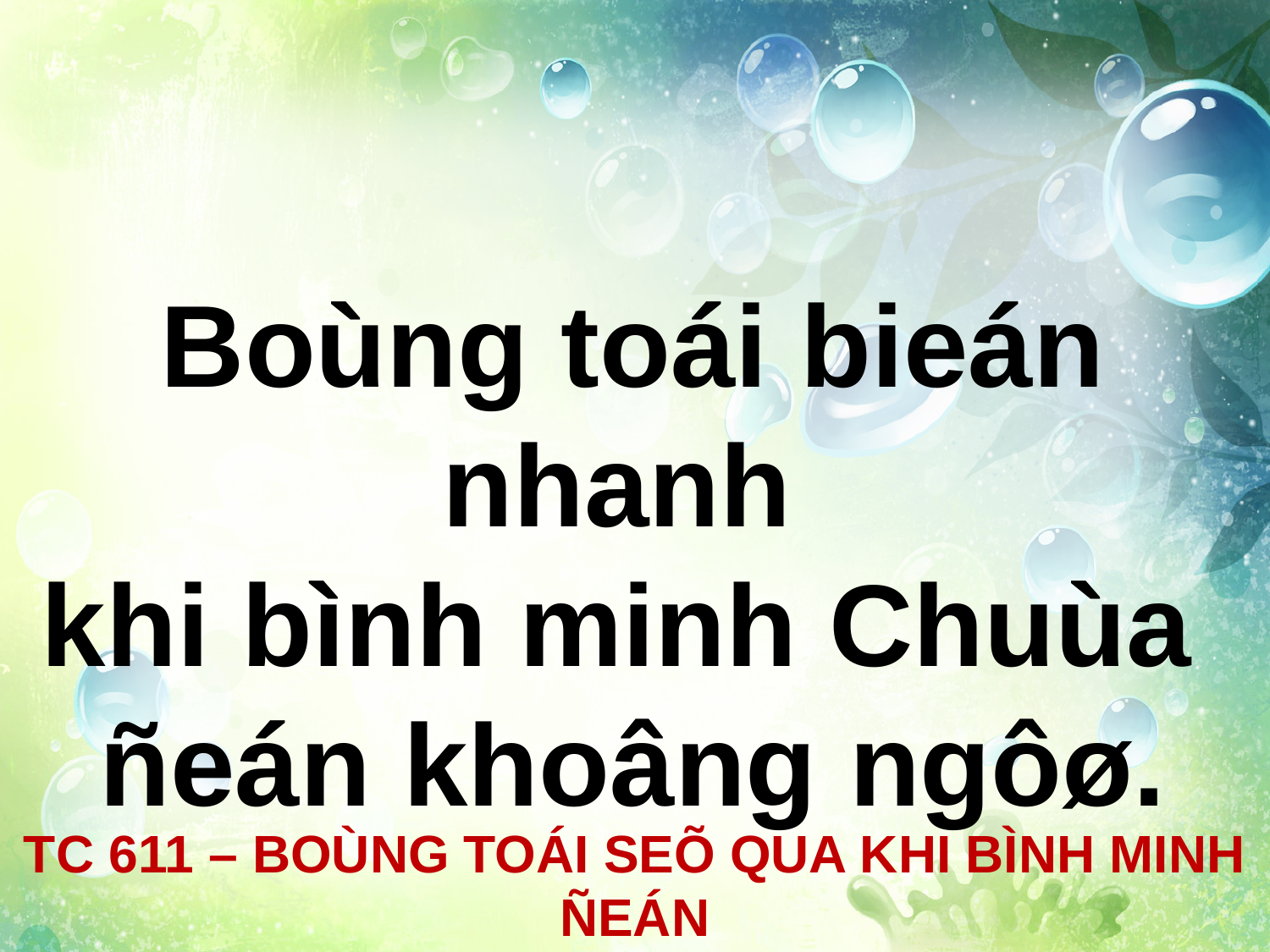

Boùng toái bieán nhanh
khi bình minh Chuùa
ñeán khoâng ngôø.
TC 611 – BOÙNG TOÁI SEÕ QUA KHI BÌNH MINH ÑEÁN